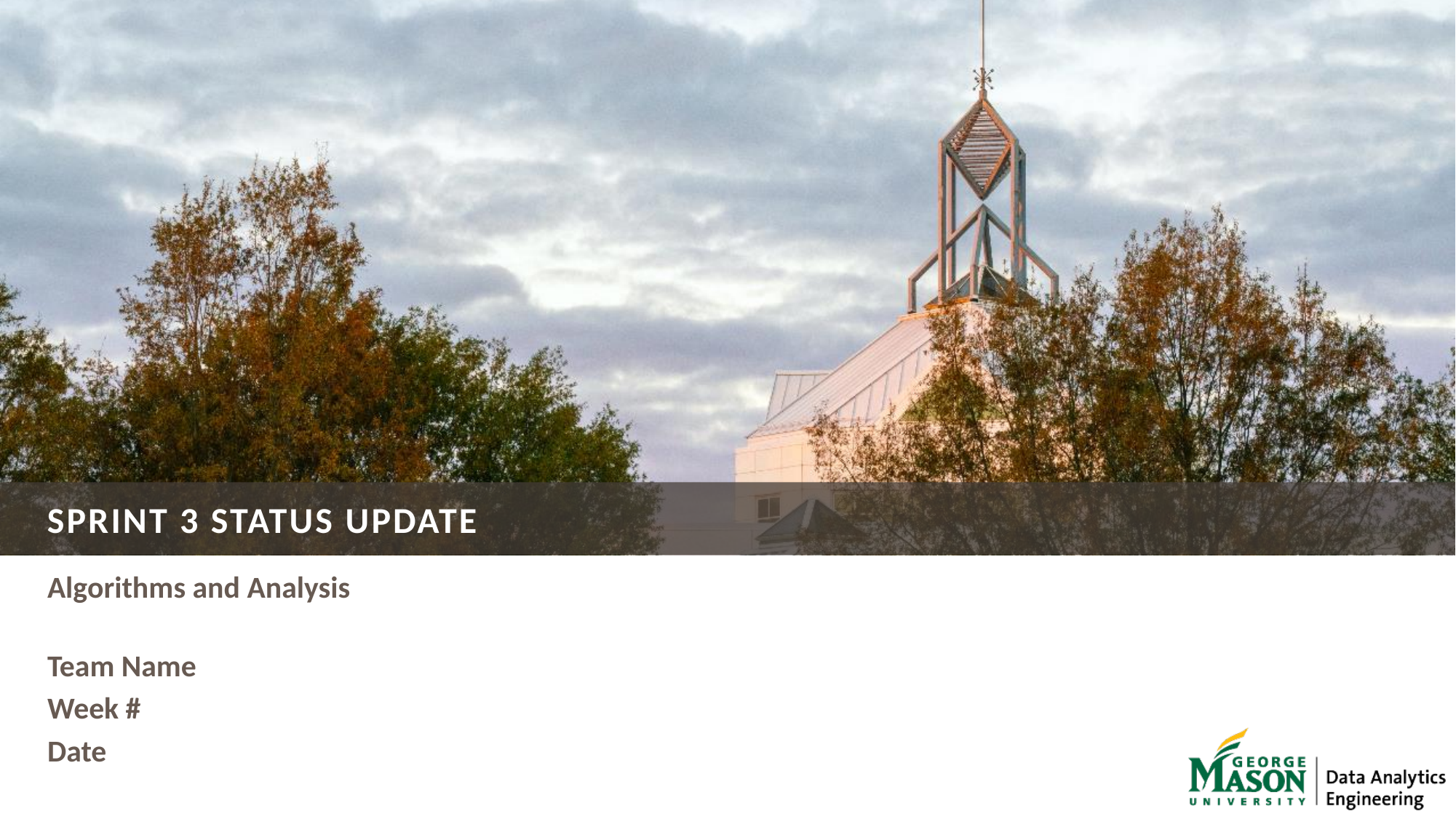

# Sprint 3 Status Update
Algorithms and Analysis
Team Name
Week #
Date